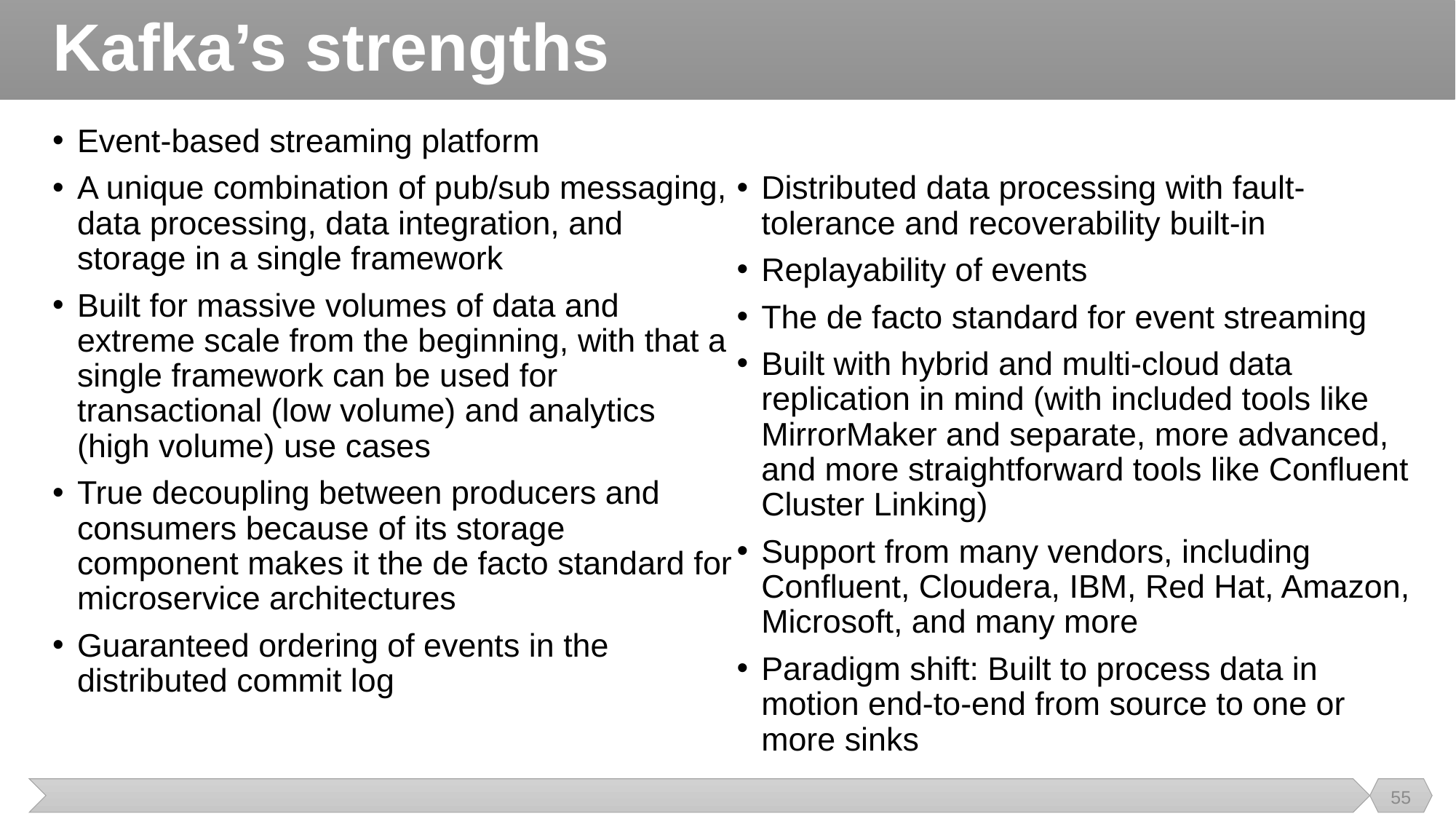

# Kafka’s strengths
Event-based streaming platform
A unique combination of pub/sub messaging, data processing, data integration, and storage in a single framework
Built for massive volumes of data and extreme scale from the beginning, with that a single framework can be used for transactional (low volume) and analytics (high volume) use cases
True decoupling between producers and consumers because of its storage component makes it the de facto standard for microservice architectures
Guaranteed ordering of events in the distributed commit log

Distributed data processing with fault-tolerance and recoverability built-in
Replayability of events
The de facto standard for event streaming
Built with hybrid and multi-cloud data replication in mind (with included tools like MirrorMaker and separate, more advanced, and more straightforward tools like Confluent Cluster Linking)
Support from many vendors, including Confluent, Cloudera, IBM, Red Hat, Amazon, Microsoft, and many more
Paradigm shift: Built to process data in motion end-to-end from source to one or more sinks
55